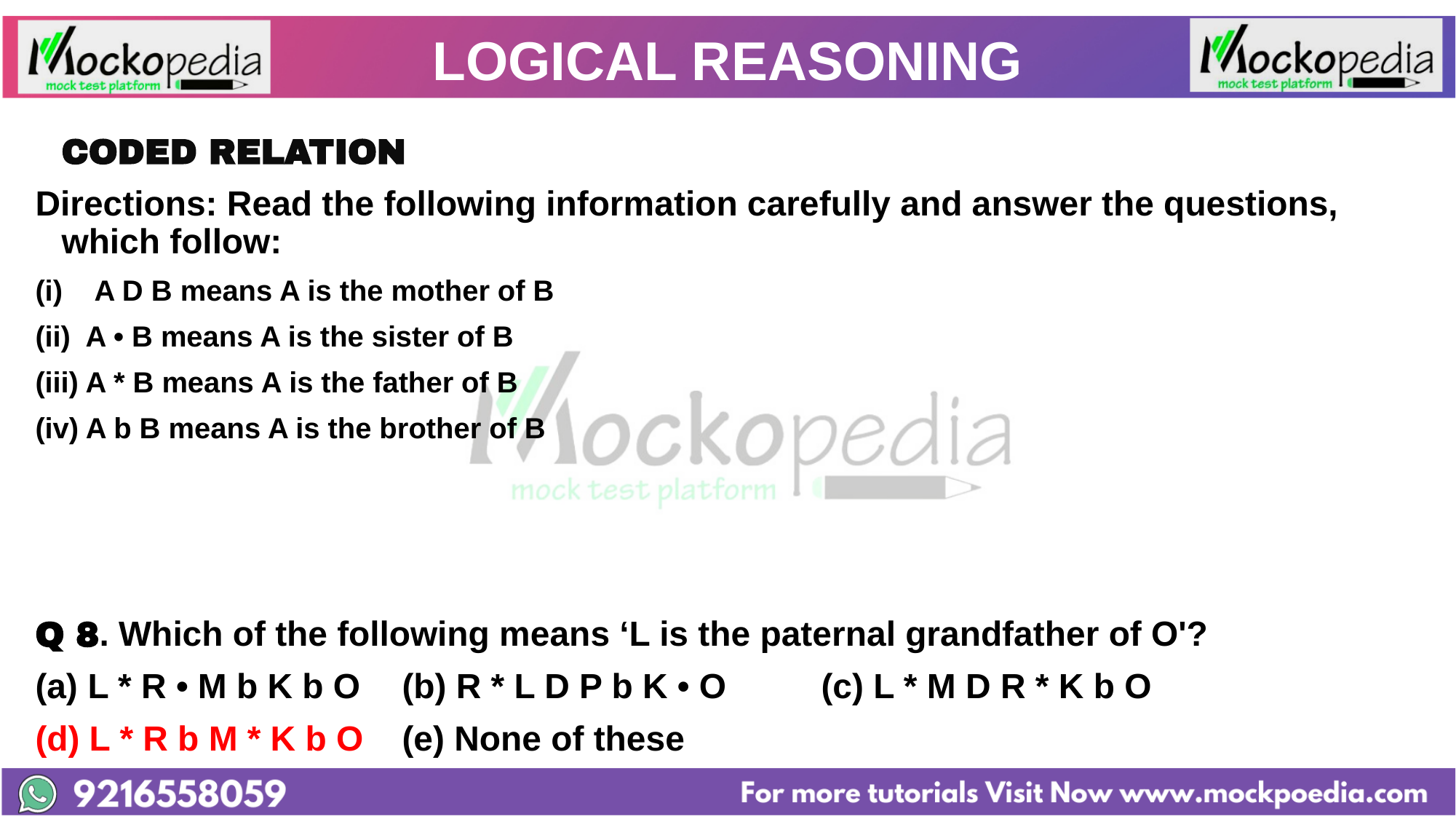

# LOGICAL REASONING
			CODED RELATION
Directions: Read the following information carefully and answer the questions, which follow:
A D B means A is the mother of B
(ii)  A • B means A is the sister of B
(iii) A * B means A is the father of B
(iv) A b B means A is the brother of B

Q 8. Which of the following means ‘L is the paternal grandfather of O'?
L * R • M b K b O 	(b) R * L D P b K • O 	(c) L * M D R * K b O
(d) L * R b M * K b O 	(e) None of these